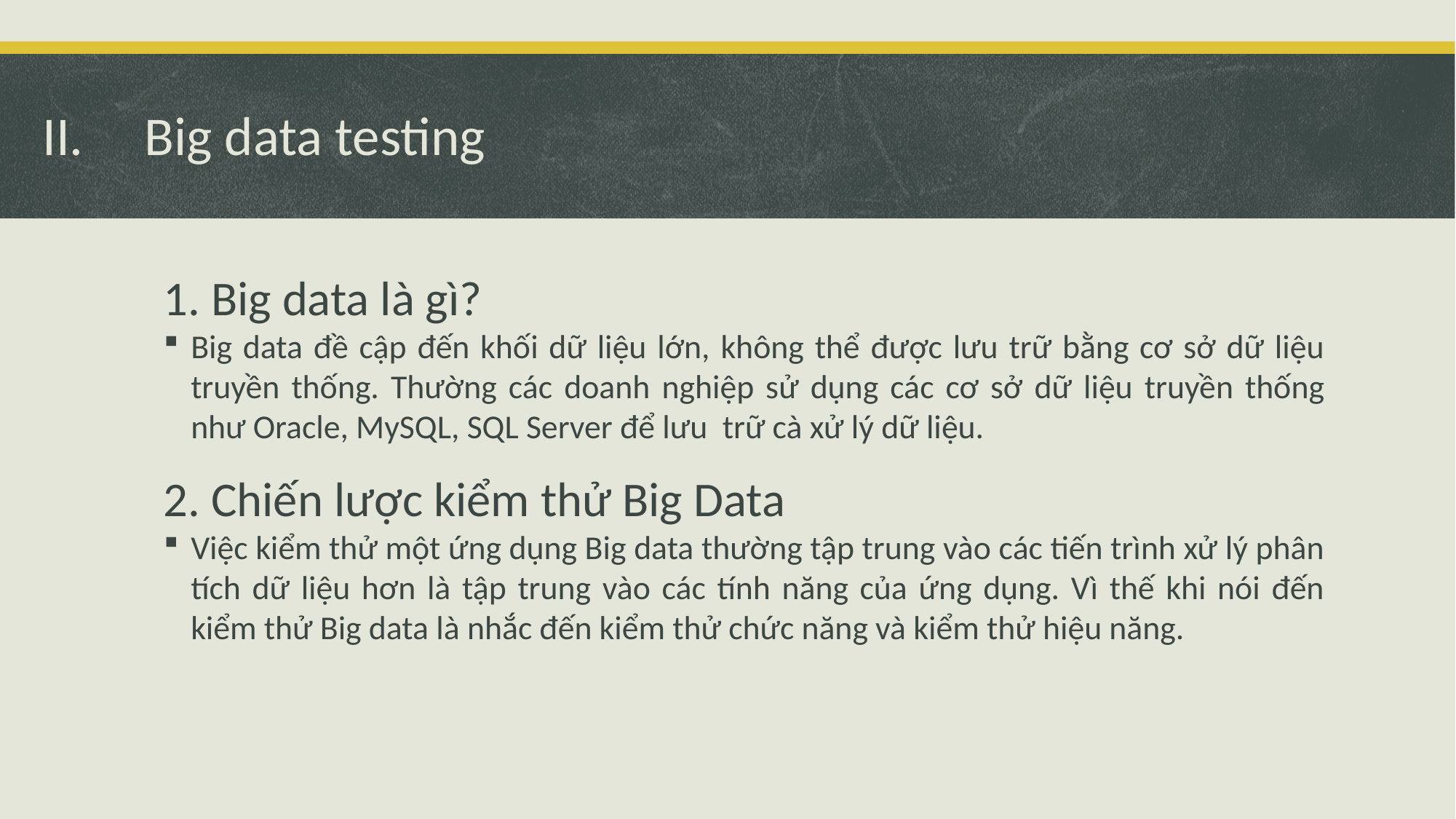

Big data testing
1. Big data là gì?
Big data đề cập đến khối dữ liệu lớn, không thể được lưu trữ bằng cơ sở dữ liệu truyền thống. Thường các doanh nghiệp sử dụng các cơ sở dữ liệu truyền thống như Oracle, MySQL, SQL Server để lưu  trữ cà xử lý dữ liệu.
2. Chiến lược kiểm thử Big Data
Việc kiểm thử một ứng dụng Big data thường tập trung vào các tiến trình xử lý phân tích dữ liệu hơn là tập trung vào các tính năng của ứng dụng. Vì thế khi nói đến kiểm thử Big data là nhắc đến kiểm thử chức năng và kiểm thử hiệu năng.